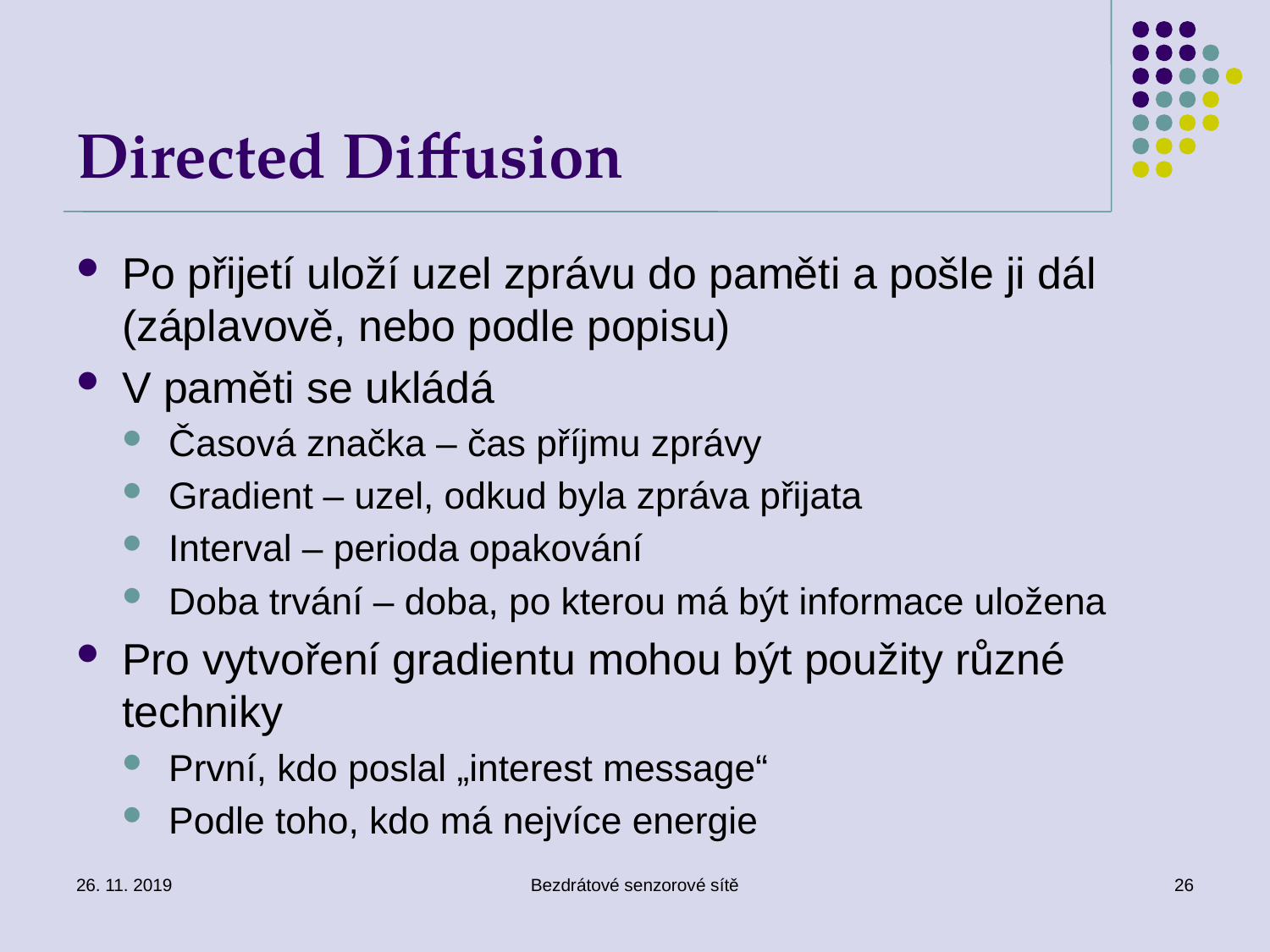

# Directed Diffusion
Po přijetí uloží uzel zprávu do paměti a pošle ji dál (záplavově, nebo podle popisu)
V paměti se ukládá
Časová značka – čas příjmu zprávy
Gradient – uzel, odkud byla zpráva přijata
Interval – perioda opakování
Doba trvání – doba, po kterou má být informace uložena
Pro vytvoření gradientu mohou být použity různé techniky
První, kdo poslal „interest message“
Podle toho, kdo má nejvíce energie

26. 11. 2019
Bezdrátové senzorové sítě
26